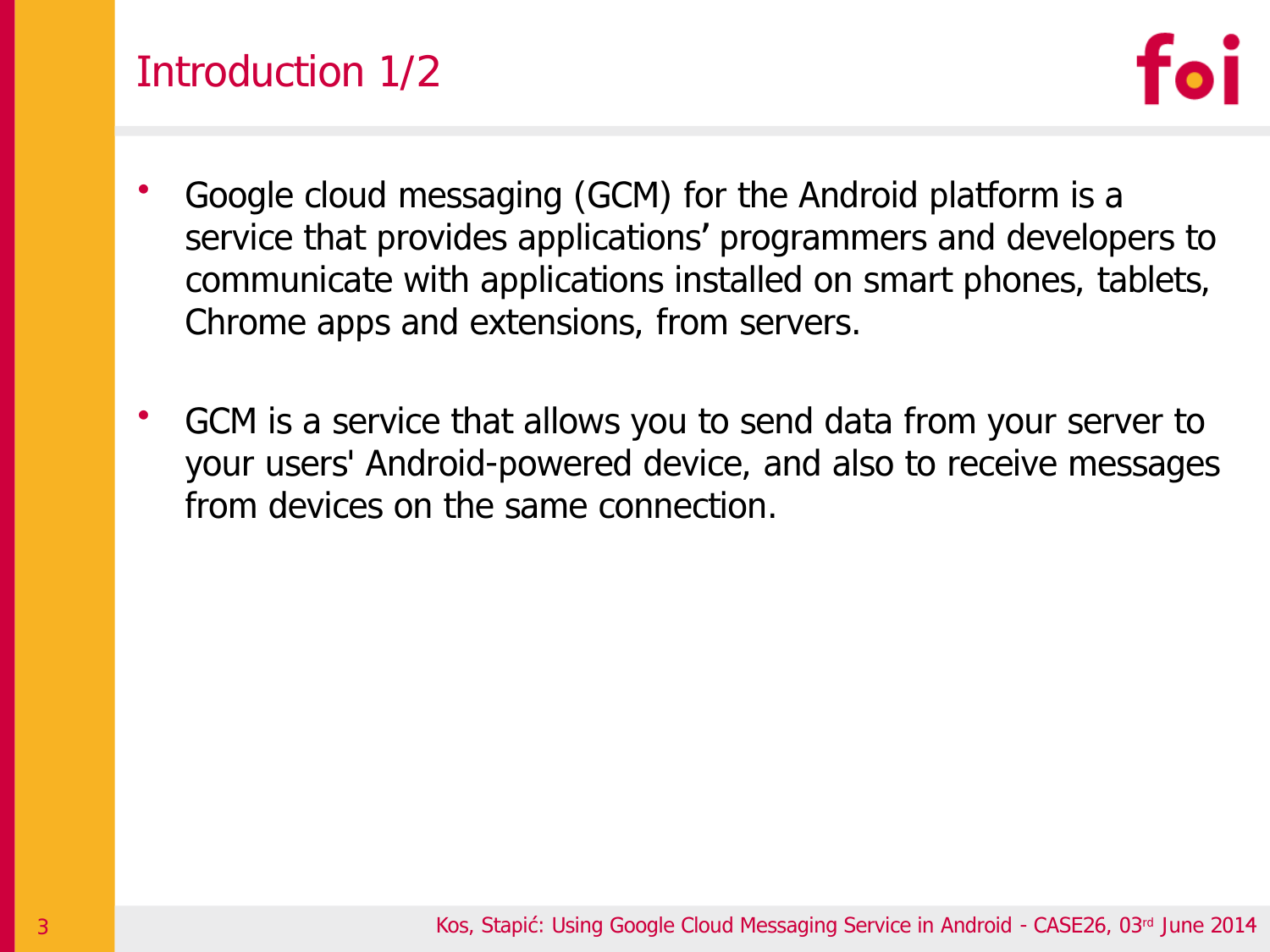

# Introduction 1/2
Google cloud messaging (GCM) for the Android platform is a service that provides applications’ programmers and developers to communicate with applications installed on smart phones, tablets, Chrome apps and extensions, from servers.

GCM is a service that allows you to send data from your server to your users' Android-powered device, and also to receive messages from devices on the same connection.
Kos, Stapić: Using Google Cloud Messaging Service in Android - CASE26, 03rd June 2014
3